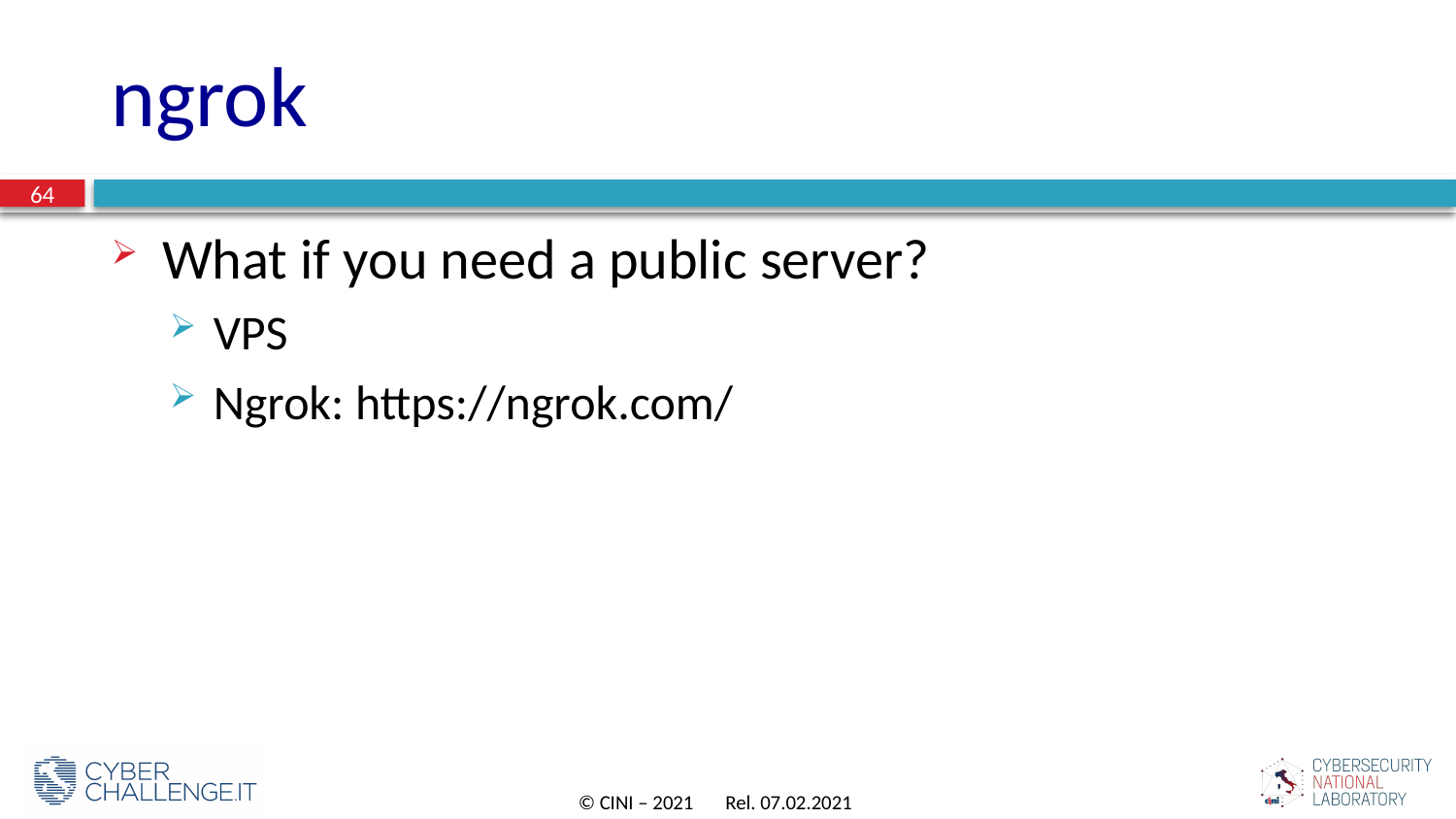

# ngrok
64
What if you need a public server?
VPS
Ngrok: https://ngrok.com/